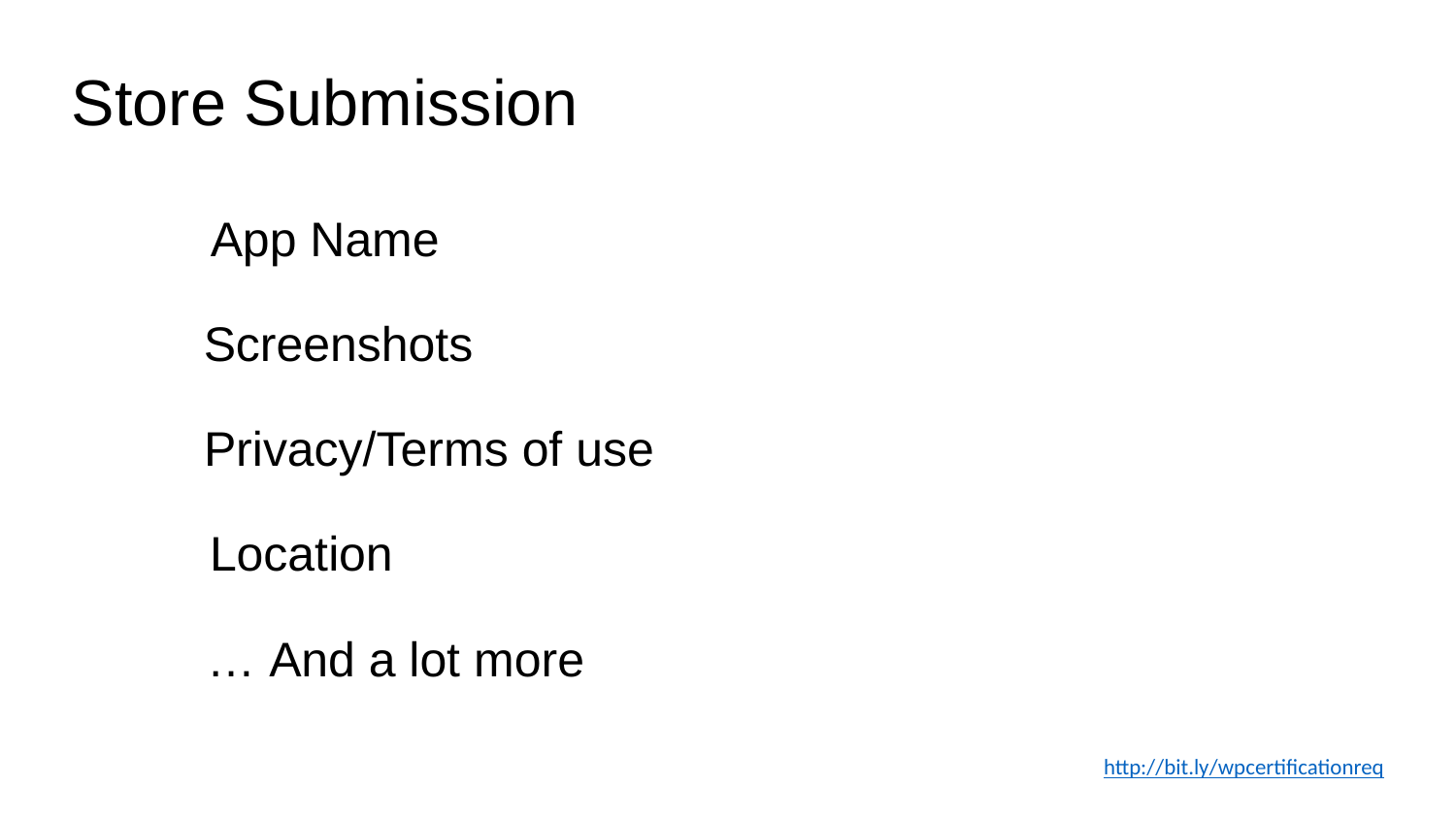

Store Submission
App Name
Screenshots
Privacy/Terms of use
Location
… And a lot more
http://bit.ly/wpcertificationreq